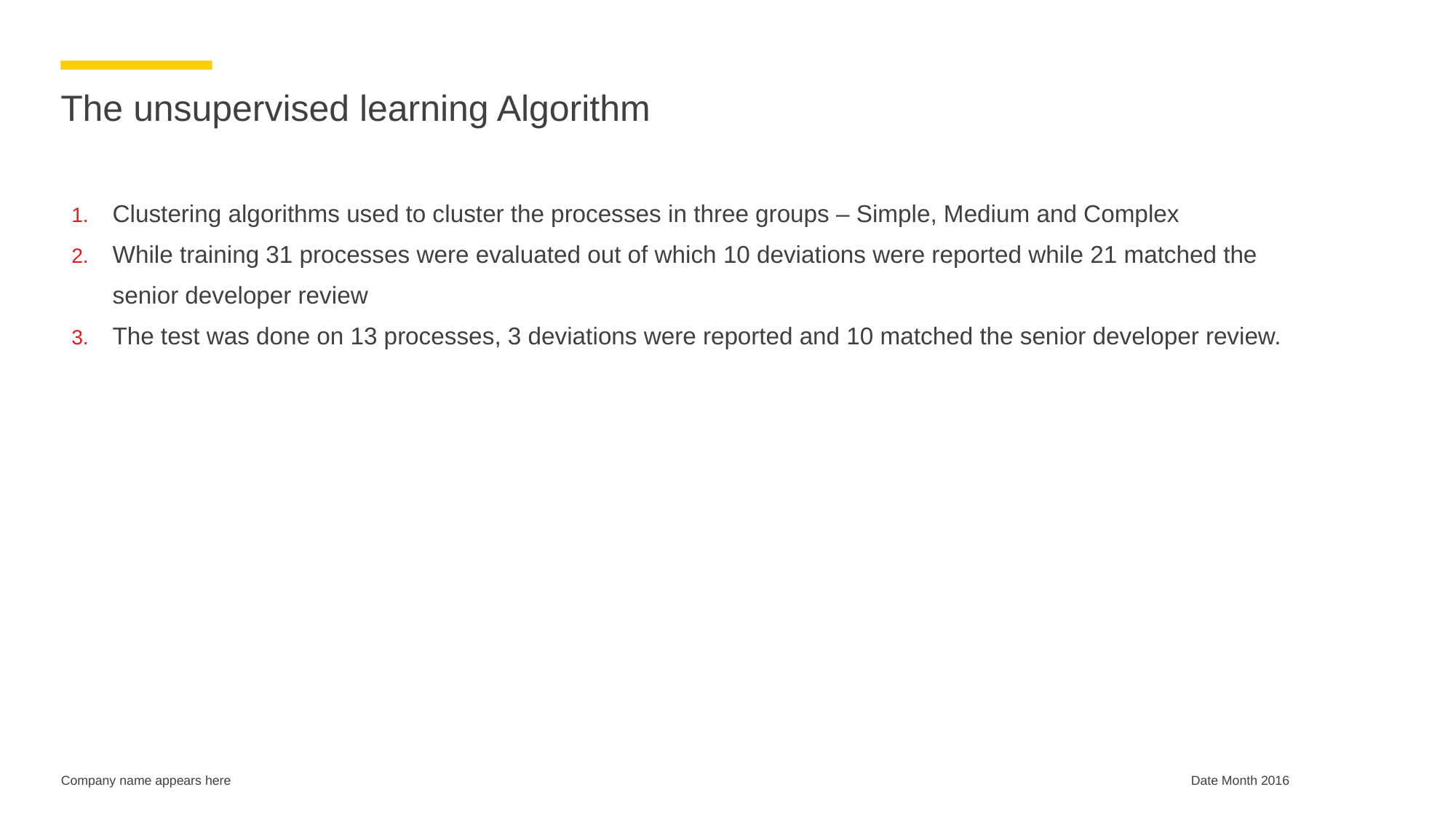

# The unsupervised learning Algorithm
Clustering algorithms used to cluster the processes in three groups – Simple, Medium and Complex
While training 31 processes were evaluated out of which 10 deviations were reported while 21 matched the senior developer review
The test was done on 13 processes, 3 deviations were reported and 10 matched the senior developer review.
Date Month 2016